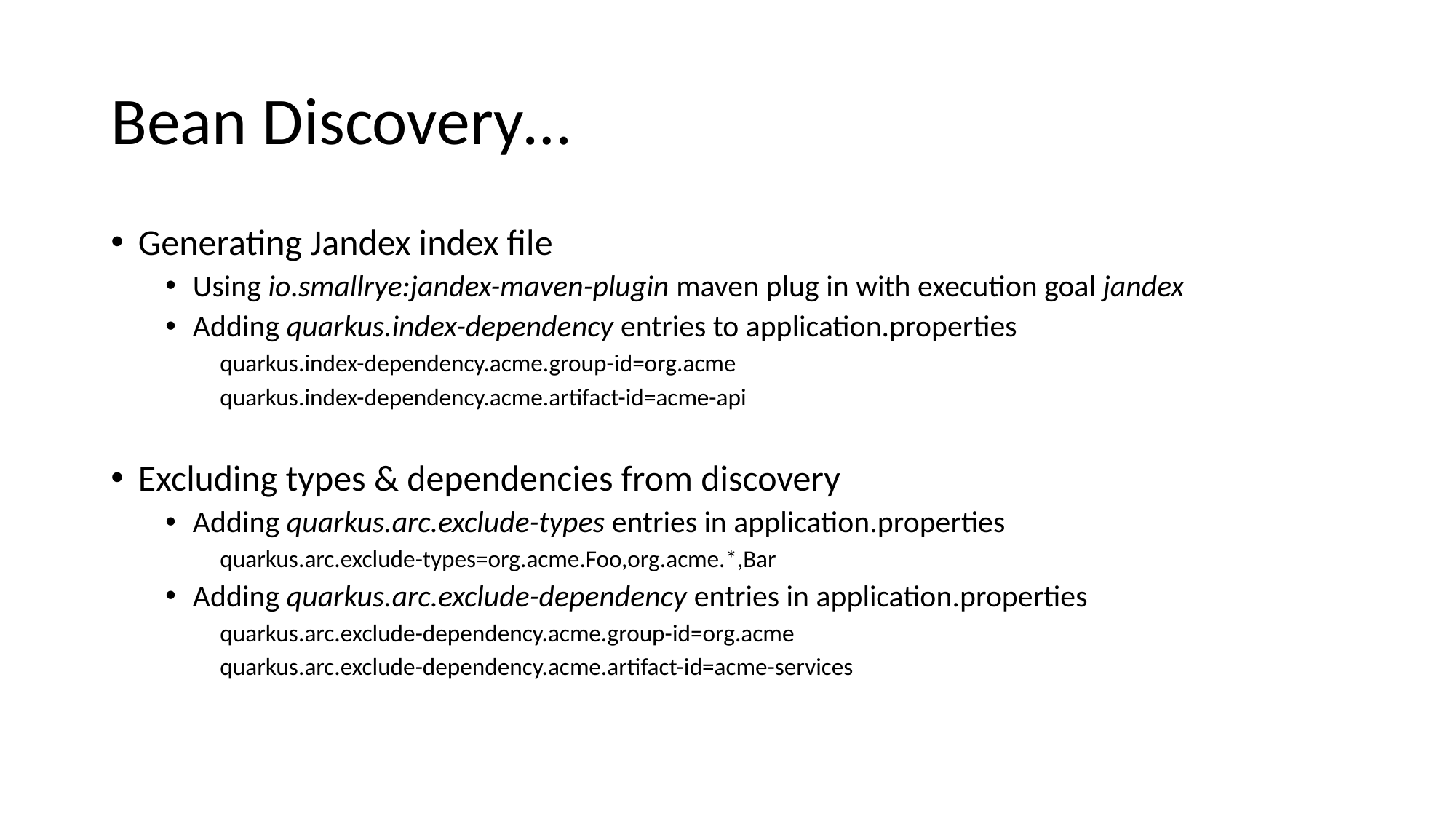

# Bean Discovery…
Generating Jandex index file
Using io.smallrye:jandex-maven-plugin maven plug in with execution goal jandex
Adding quarkus.index-dependency entries to application.properties
quarkus.index-dependency.acme.group-id=org.acme
quarkus.index-dependency.acme.artifact-id=acme-api

Excluding types & dependencies from discovery
Adding quarkus.arc.exclude-types entries in application.properties
quarkus.arc.exclude-types=org.acme.Foo,org.acme.*,Bar
Adding quarkus.arc.exclude-dependency entries in application.properties
quarkus.arc.exclude-dependency.acme.group-id=org.acme
quarkus.arc.exclude-dependency.acme.artifact-id=acme-services